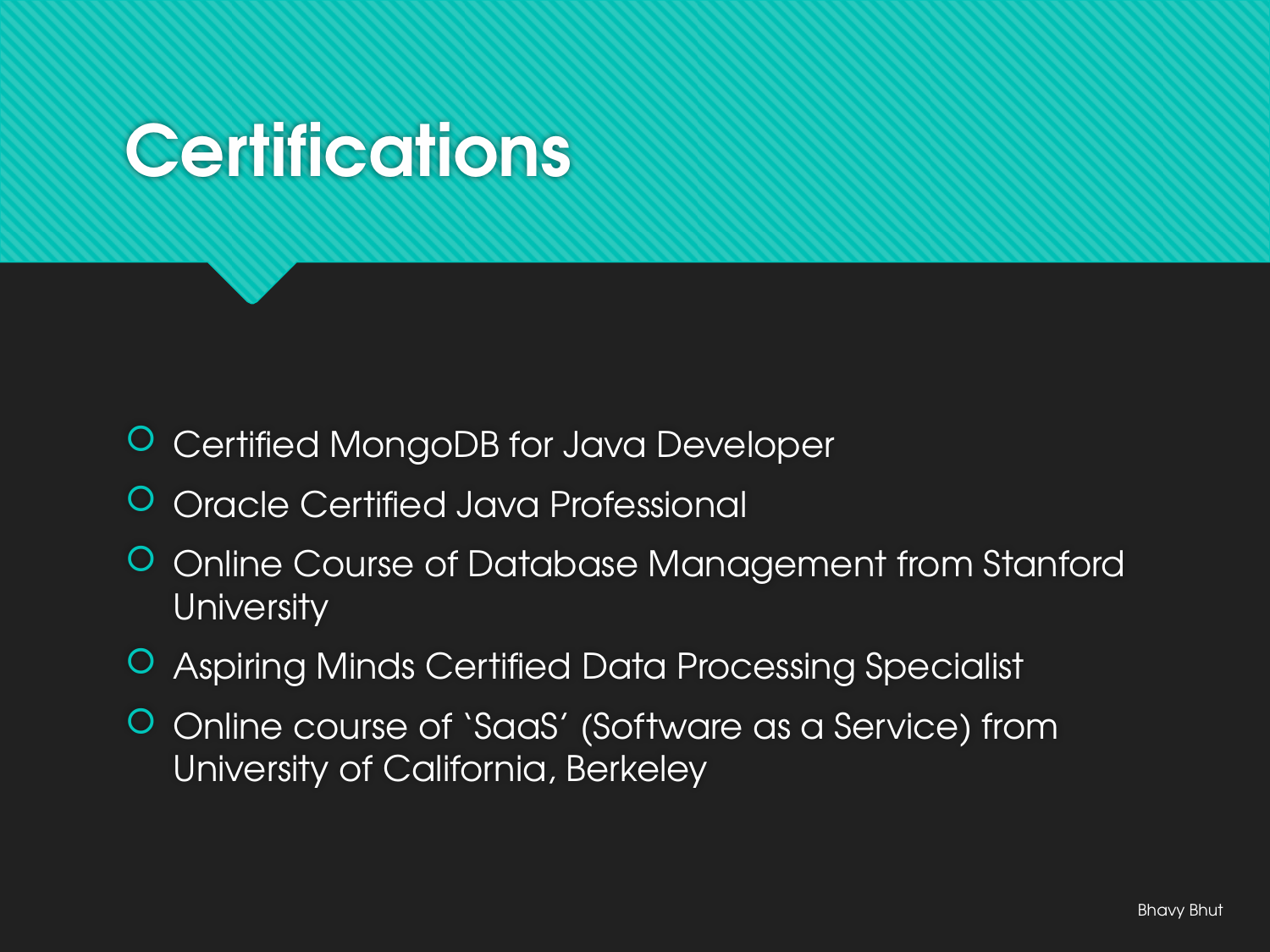

# Certifications
Certified MongoDB for Java Developer
Oracle Certified Java Professional
Online Course of Database Management from Stanford University
Aspiring Minds Certified Data Processing Specialist
Online course of ‘SaaS’ (Software as a Service) from University of California, Berkeley
Bhavy Bhut